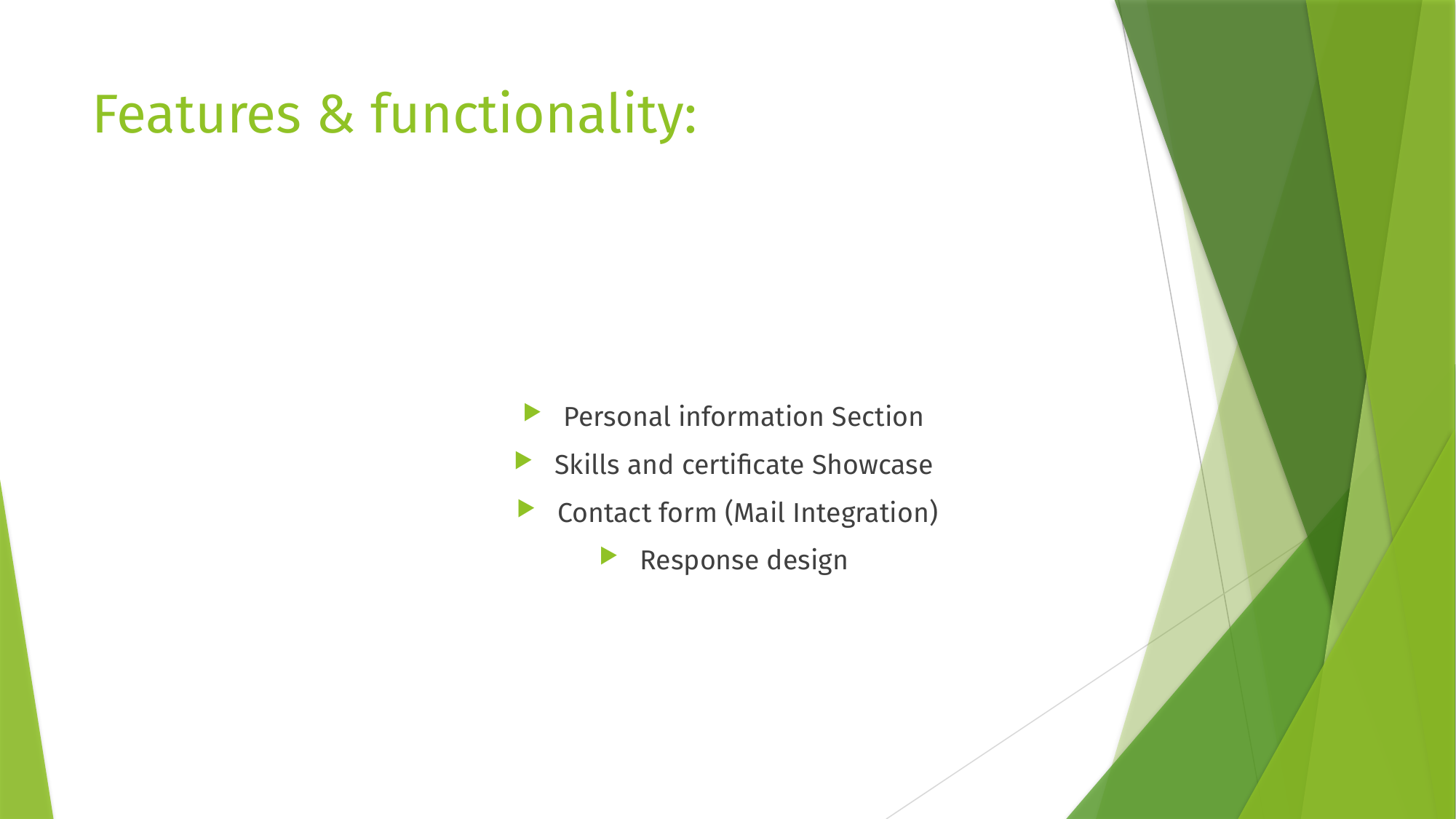

# Features & functionality:
Personal information Section
Skills and certificate Showcase
Contact form (Mail Integration)
Response design